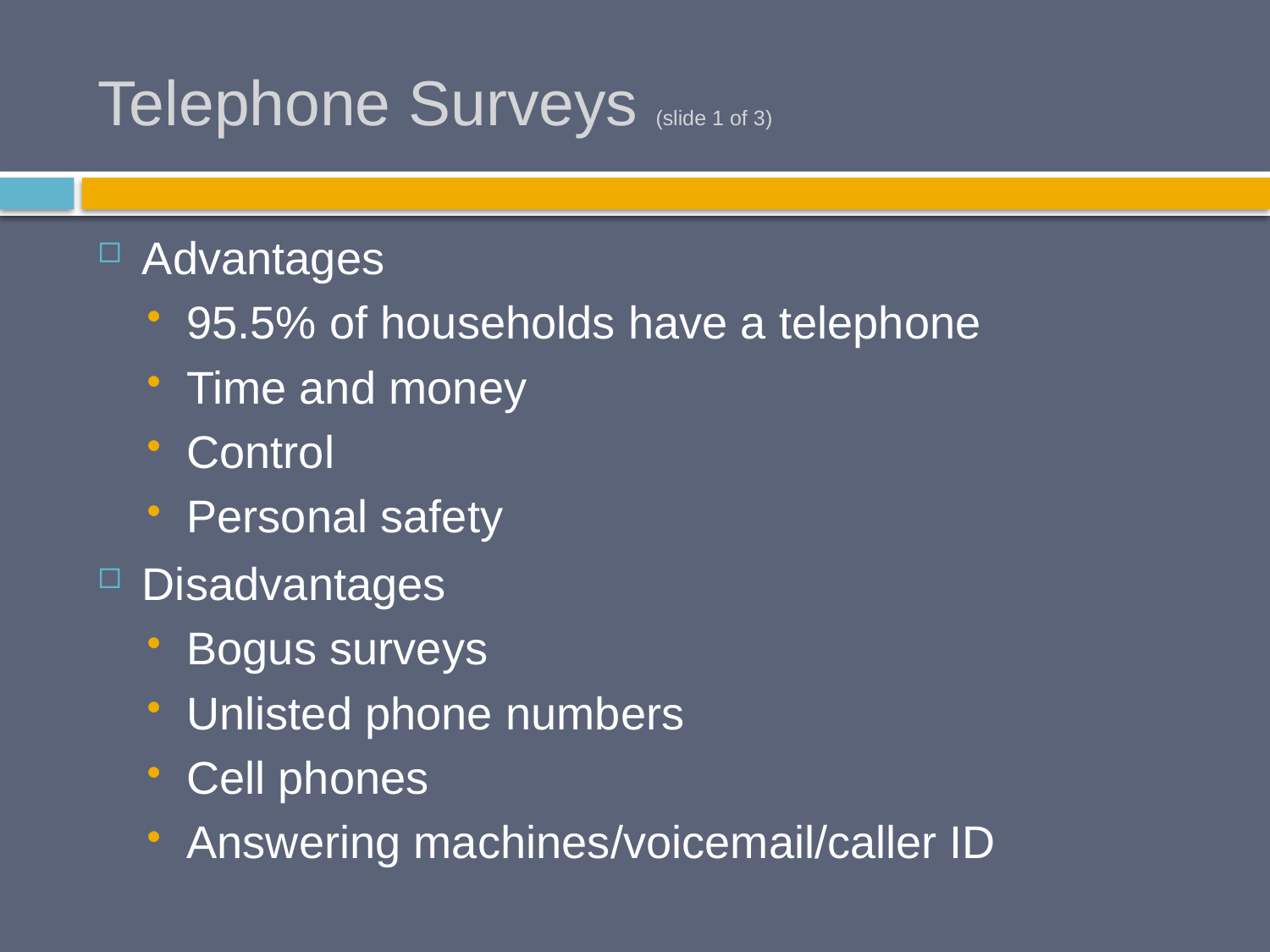

# Telephone Surveys (slide 1 of 3)
Advantages
95.5% of households have a telephone
Time and money
Control
Personal safety
Disadvantages
Bogus surveys
Unlisted phone numbers
Cell phones
Answering machines/voicemail/caller ID